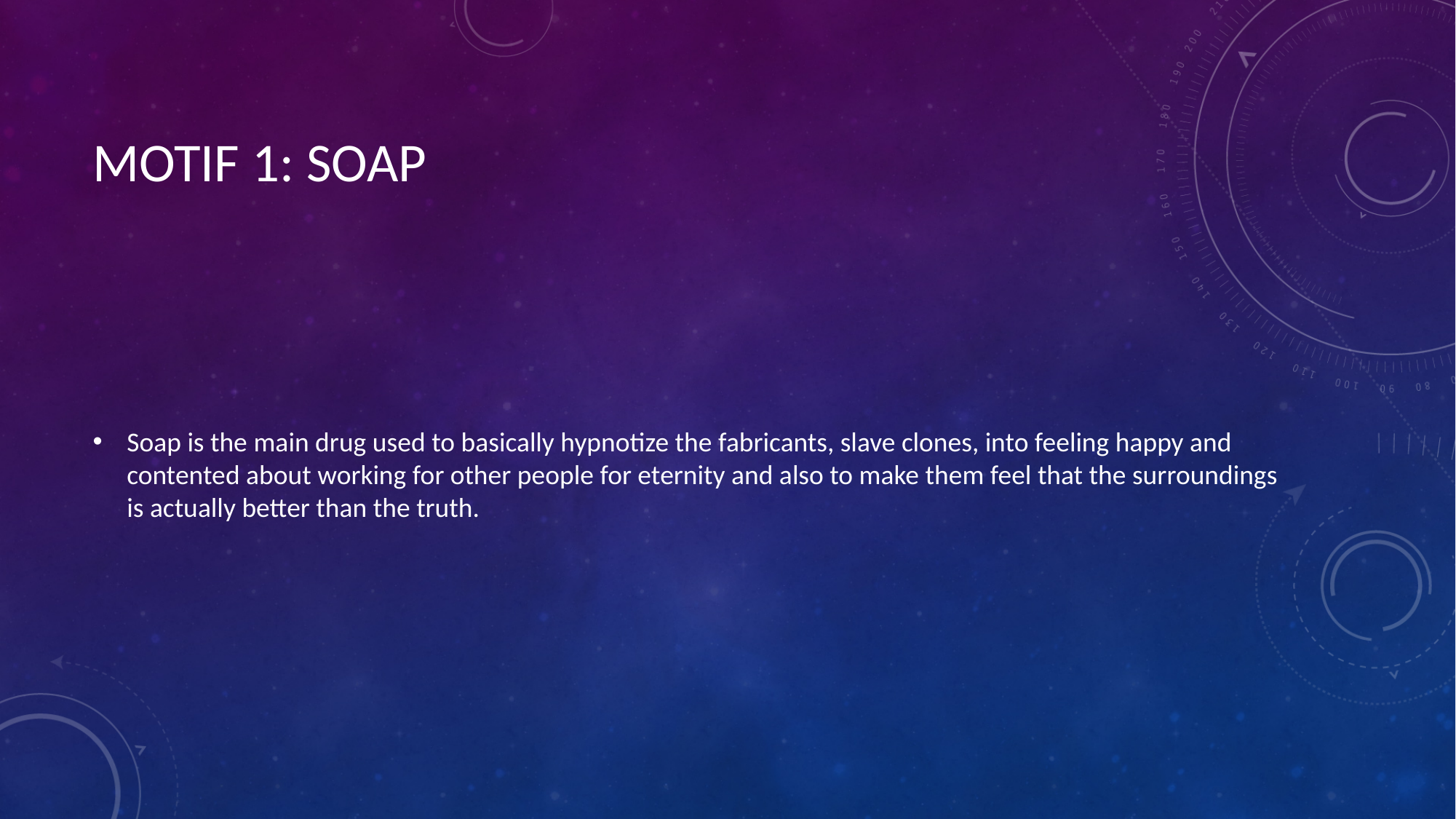

# Motif 1: Soap
Soap is the main drug used to basically hypnotize the fabricants, slave clones, into feeling happy and contented about working for other people for eternity and also to make them feel that the surroundings is actually better than the truth.